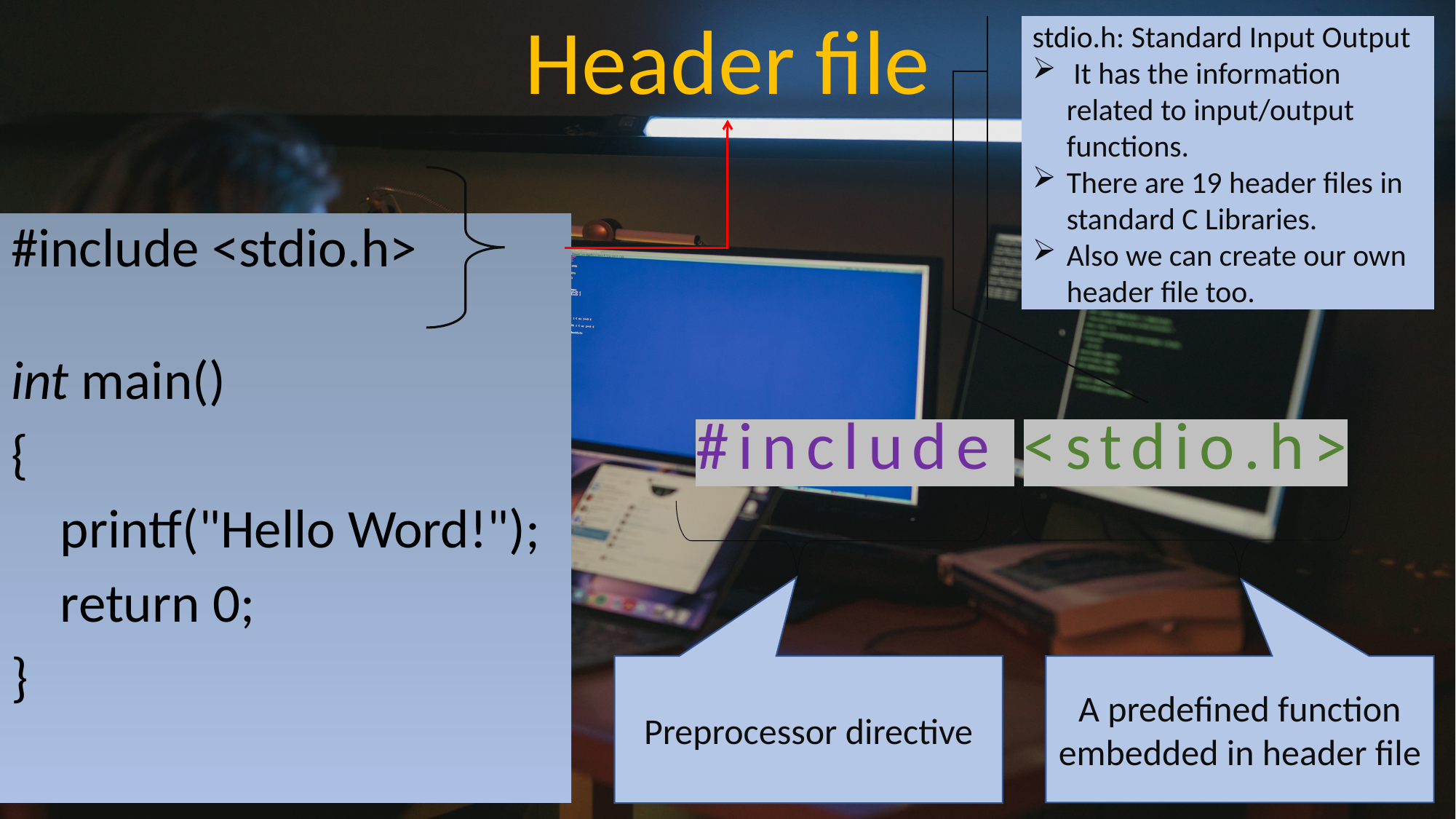

# Header file
stdio.h: Standard Input Output
 It has the information related to input/output functions.
There are 19 header files in standard C Libraries.
Also we can create our own header file too.

#include <stdio.h>
int main()
{
    printf("Hello Word!");
    return 0;
}

#include <stdio.h>
Preprocessor directive
A predefined function embedded in header file